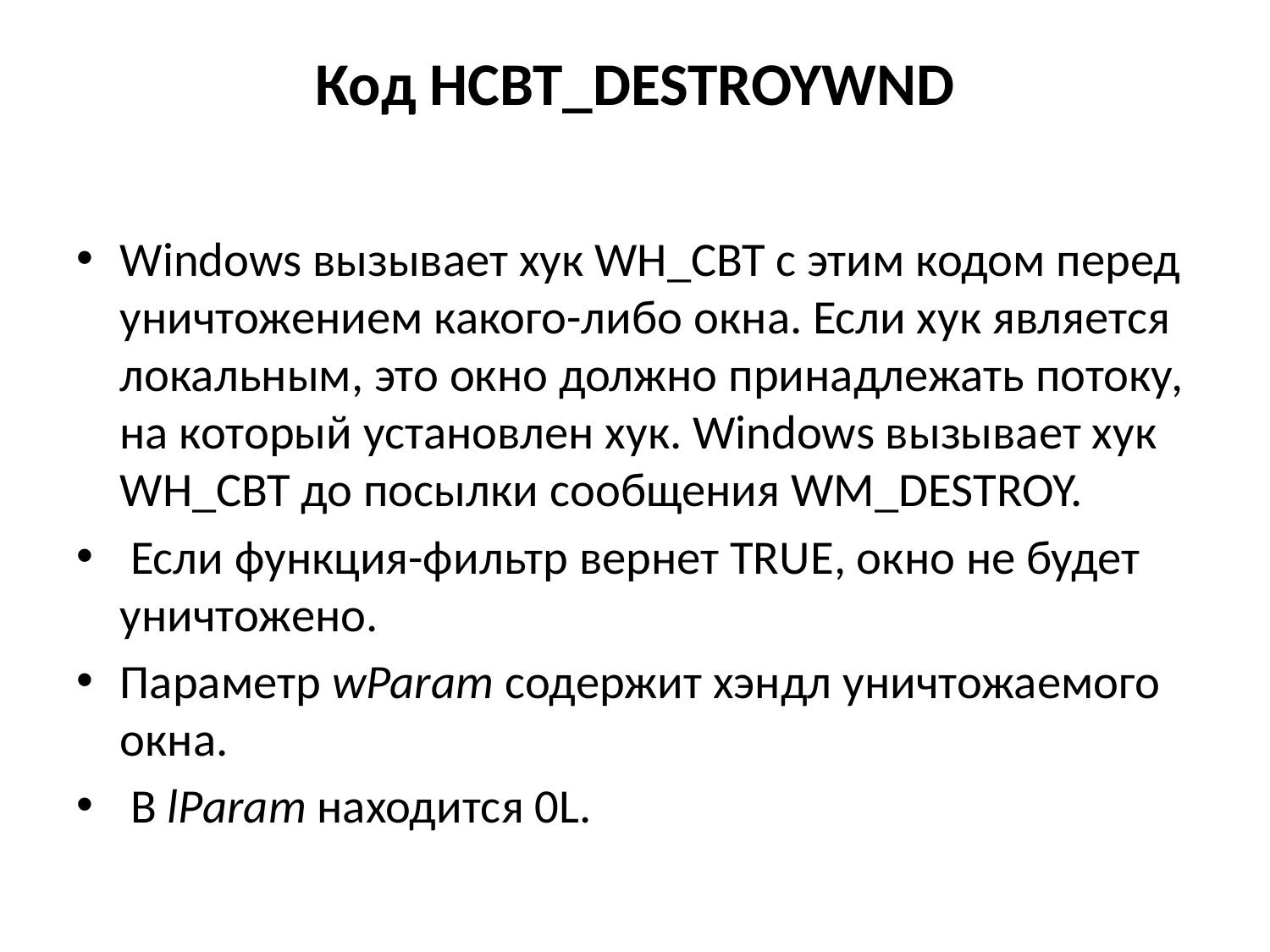

# Код HCBT_DESTROYWND
Windows вызывает хук WH_CBT с этим кодом перед уничтожением какого-либо окна. Если хук является локальным, это окно должно принадлежать потоку, на который установлен хук. Windows вызывает хук WH_CBT до посылки сообщения WM_DESTROY.
 Если функция-фильтр вернет TRUE, окно не будет уничтожено.
Параметр wParam содержит хэндл уничтожаемого окна.
 В lParam находится 0L.